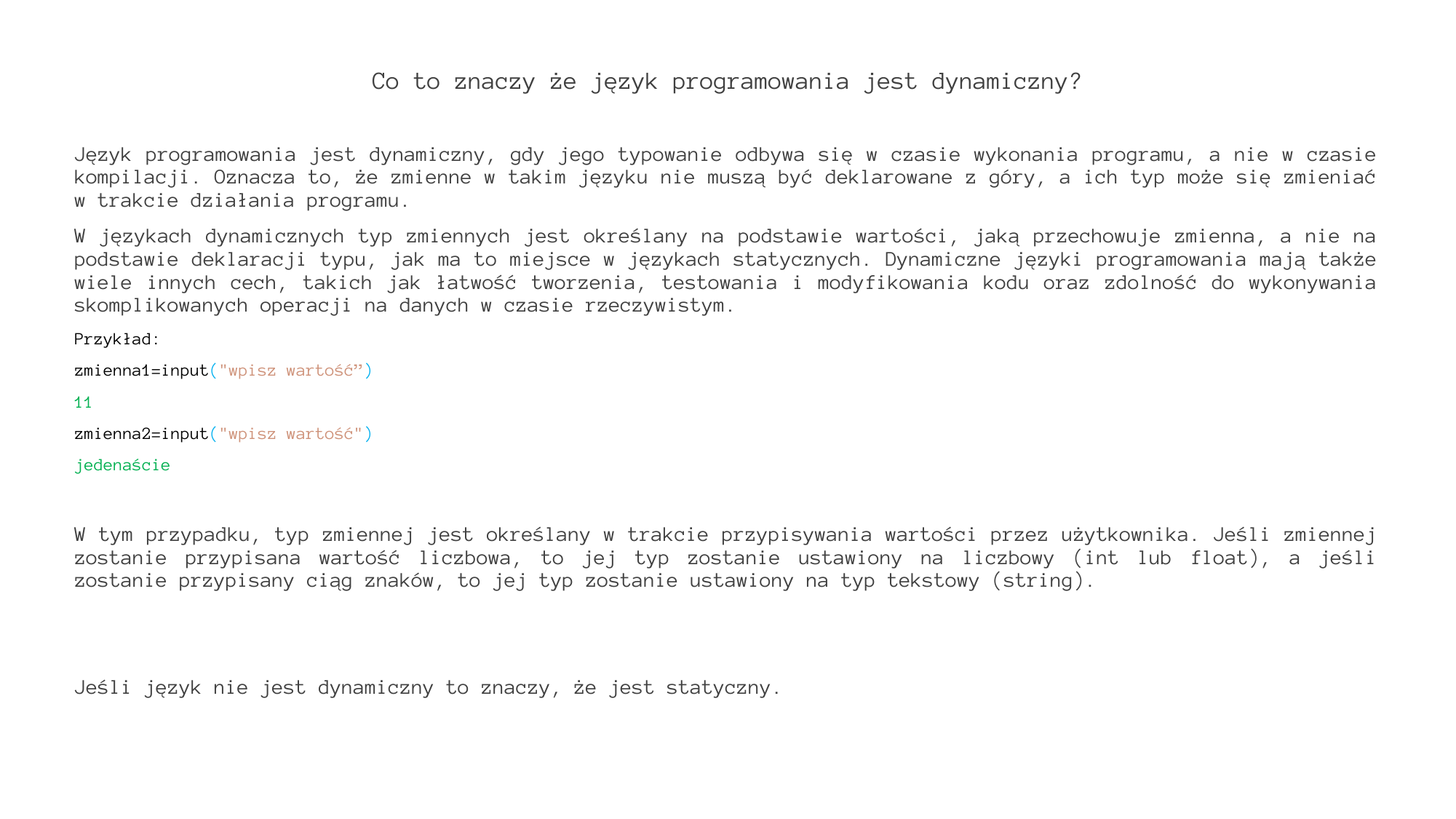

Co to znaczy że język programowania jest dynamiczny?

Język programowania jest dynamiczny, gdy jego typowanie odbywa się w czasie wykonania programu, a nie w czasie kompilacji. Oznacza to, że zmienne w takim języku nie muszą być deklarowane z góry, a ich typ może się zmieniać w trakcie działania programu.
W językach dynamicznych typ zmiennych jest określany na podstawie wartości, jaką przechowuje zmienna, a nie na podstawie deklaracji typu, jak ma to miejsce w językach statycznych. Dynamiczne języki programowania mają także wiele innych cech, takich jak łatwość tworzenia, testowania i modyfikowania kodu oraz zdolność do wykonywania skomplikowanych operacji na danych w czasie rzeczywistym.
Przykład:
zmienna1=input("wpisz wartość”)
11
zmienna2=input("wpisz wartość")
jedenaście

W tym przypadku, typ zmiennej jest określany w trakcie przypisywania wartości przez użytkownika. Jeśli zmiennej zostanie przypisana wartość liczbowa, to jej typ zostanie ustawiony na liczbowy (int lub float), a jeśli zostanie przypisany ciąg znaków, to jej typ zostanie ustawiony na typ tekstowy (string).

Jeśli język nie jest dynamiczny to znaczy, że jest statyczny.